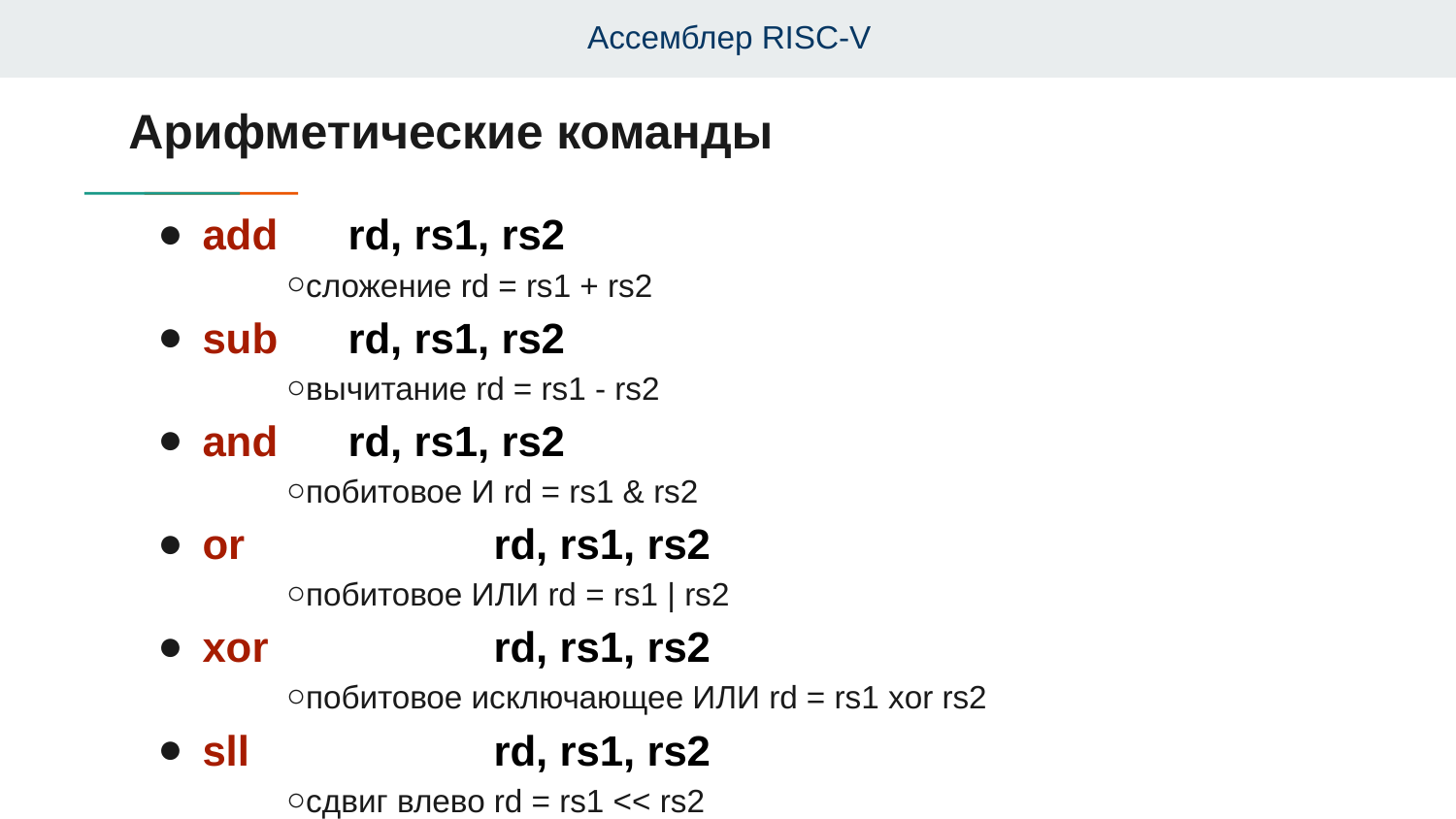

Ассемблер RISC-V
# Арифметические команды
add 	rd, rs1, rs2
сложение rd = rs1 + rs2
sub 	rd, rs1, rs2
вычитание rd = rs1 - rs2
and 	rd, rs1, rs2
побитовое И rd = rs1 & rs2
or 		rd, rs1, rs2
побитовое ИЛИ rd = rs1 | rs2
xor 		rd, rs1, rs2
побитовое исключающее ИЛИ rd = rs1 xor rs2
sll 		rd, rs1, rs2
сдвиг влево rd = rs1 << rs2